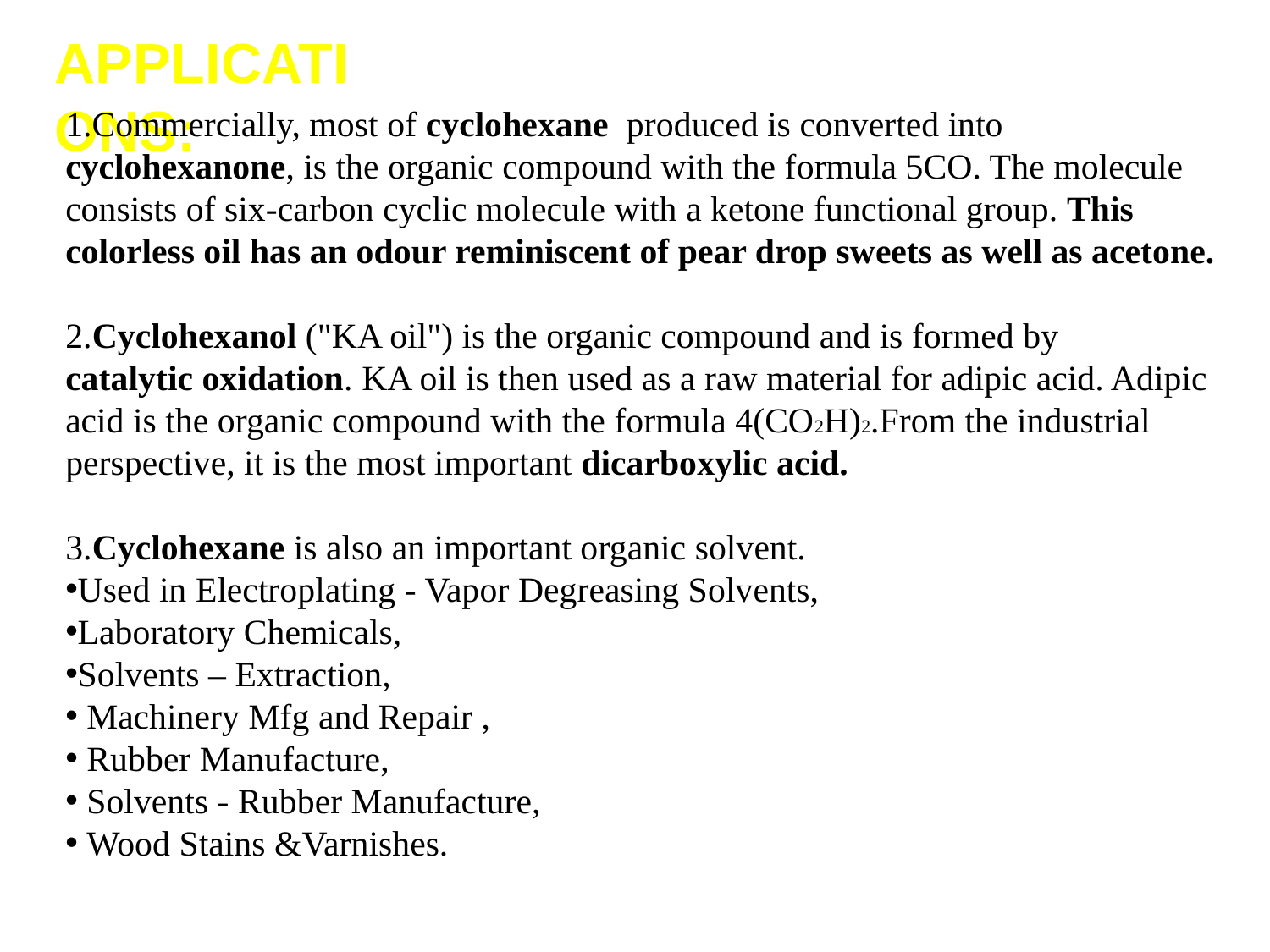

APPLICATIONS:
1.Commercially, most of cyclohexane  produced is converted into cyclohexanone, is the organic compound with the formula 5CO. The molecule consists of six-carbon cyclic molecule with a ketone functional group. This colorless oil has an odour reminiscent of pear drop sweets as well as acetone.

2.Cyclohexanol ("KA oil") is the organic compound and is formed by
catalytic oxidation. KA oil is then used as a raw material for adipic acid. Adipic acid is the organic compound with the formula 4(CO2H)2.From the industrial perspective, it is the most important dicarboxylic acid.

3.Cyclohexane is also an important organic solvent.
Used in Electroplating - Vapor Degreasing Solvents,
Laboratory Chemicals,
Solvents – Extraction,
 Machinery Mfg and Repair ,
 Rubber Manufacture,
 Solvents - Rubber Manufacture,
 Wood Stains &Varnishes.